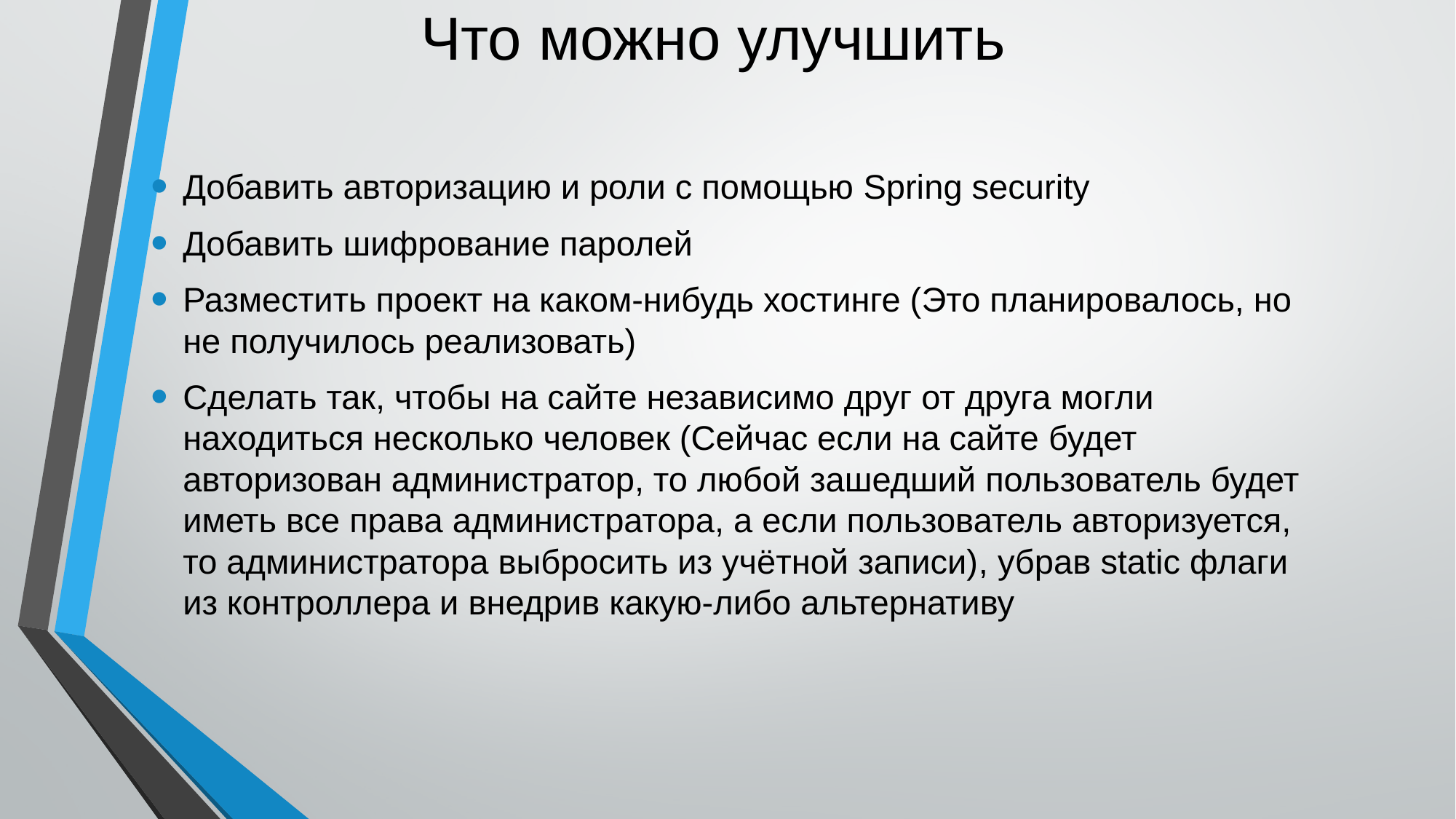

# Что можно улучшить
Добавить авторизацию и роли с помощью Spring security
Добавить шифрование паролей
Разместить проект на каком-нибудь хостинге (Это планировалось, но не получилось реализовать)
Сделать так, чтобы на сайте независимо друг от друга могли находиться несколько человек (Сейчас если на сайте будет авторизован администратор, то любой зашедший пользователь будет иметь все права администратора, а если пользователь авторизуется, то администратора выбросить из учётной записи), убрав static флаги из контроллера и внедрив какую-либо альтернативу